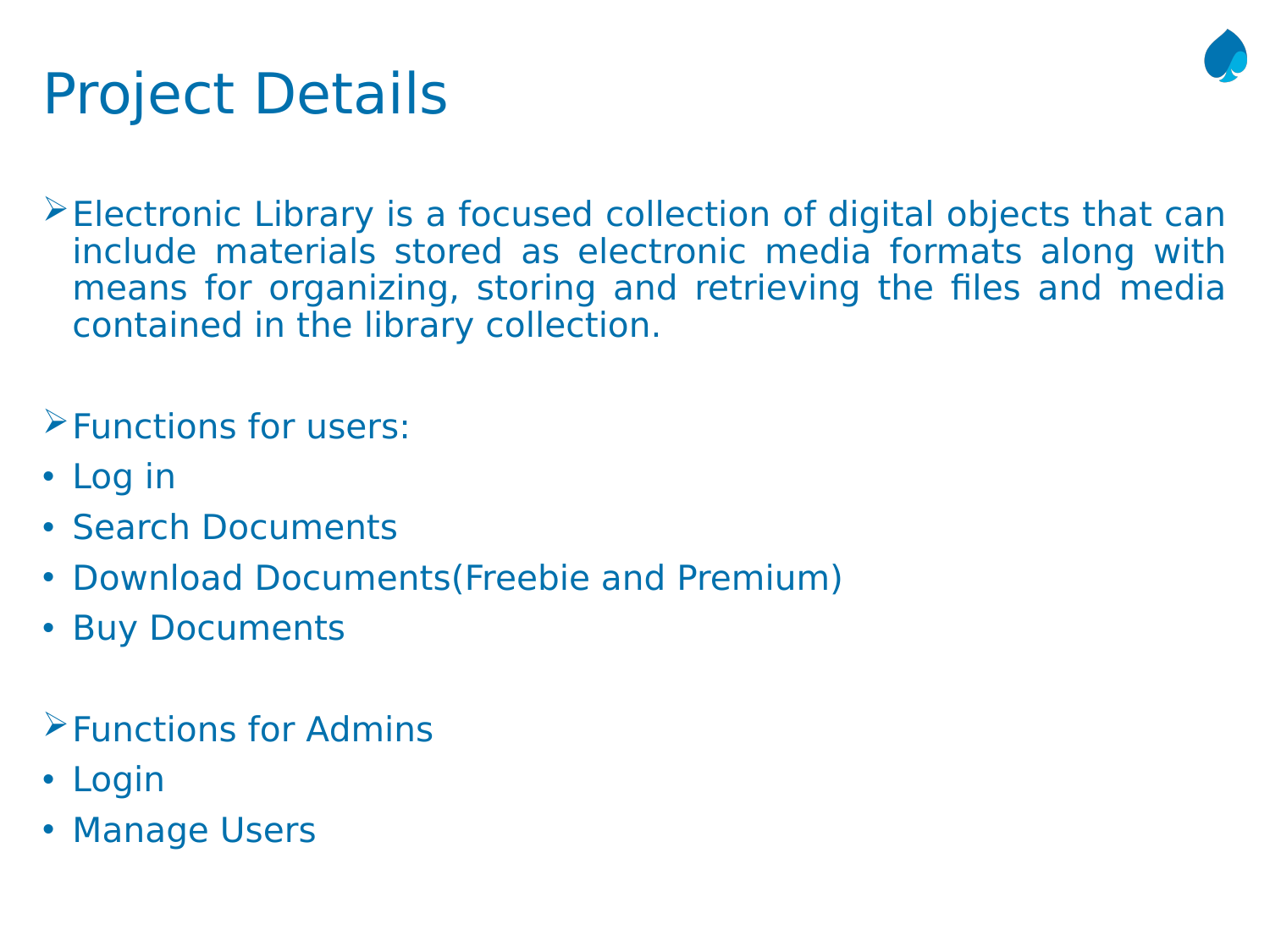

# Project Details
Electronic Library is a focused collection of digital objects that can include materials stored as electronic media formats along with means for organizing, storing and retrieving the files and media contained in the library collection.

Functions for users:
Log in
Search Documents
Download Documents(Freebie and Premium)
Buy Documents

Functions for Admins
Login
Manage Users